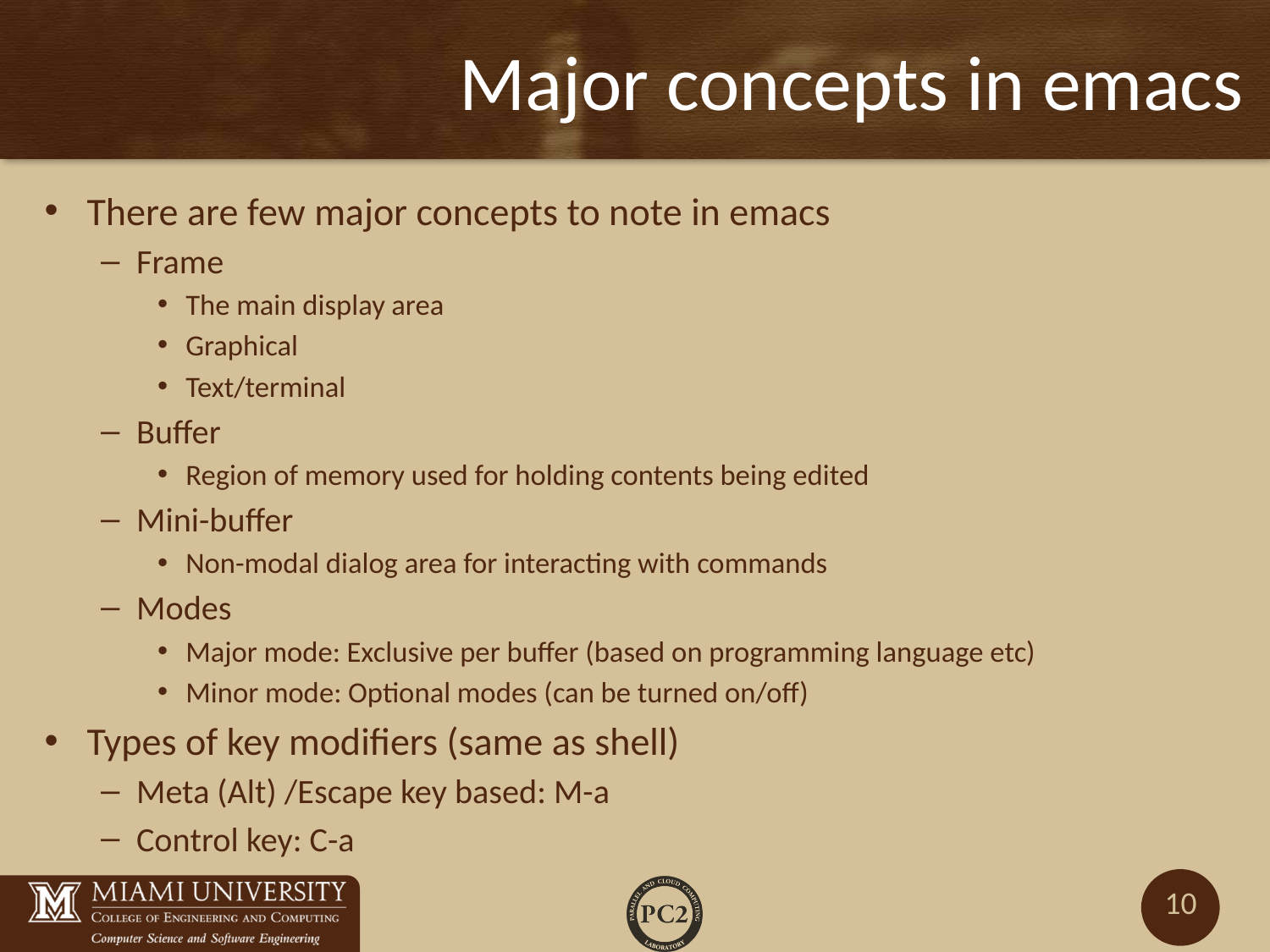

# Major concepts in emacs
There are few major concepts to note in emacs
Frame
The main display area
Graphical
Text/terminal
Buffer
Region of memory used for holding contents being edited
Mini-buffer
Non-modal dialog area for interacting with commands
Modes
Major mode: Exclusive per buffer (based on programming language etc)
Minor mode: Optional modes (can be turned on/off)
Types of key modifiers (same as shell)
Meta (Alt) /Escape key based: M-a
Control key: C-a
10